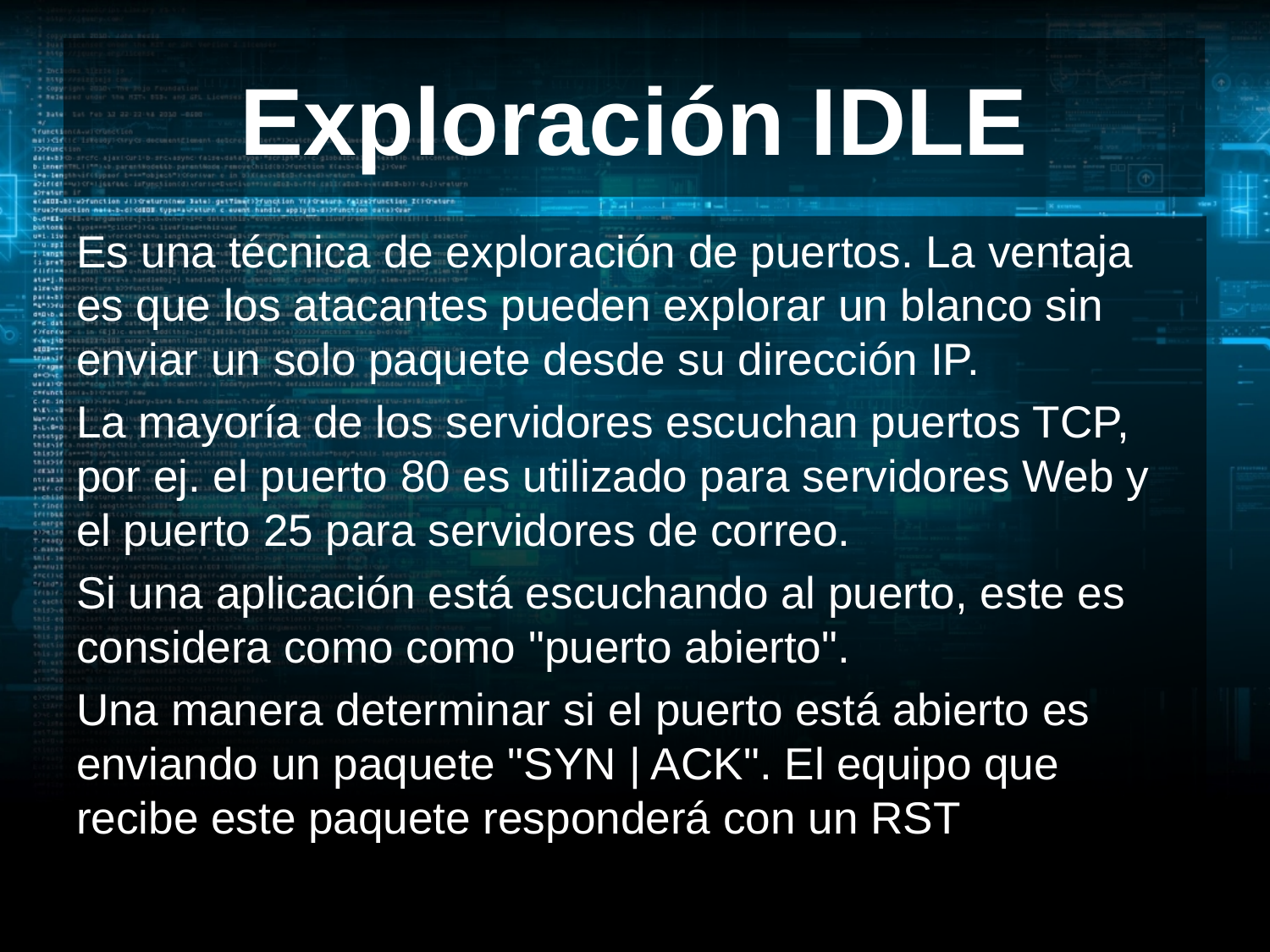

# Exploración IDLE
Es una técnica de exploración de puertos. La ventaja es que los atacantes pueden explorar un blanco sin enviar un solo paquete desde su dirección IP.
La mayoría de los servidores escuchan puertos TCP, por ej. el puerto 80 es utilizado para servidores Web y el puerto 25 para servidores de correo.
Si una aplicación está escuchando al puerto, este es considera como como "puerto abierto".
Una manera determinar si el puerto está abierto es enviando un paquete "SYN | ACK". El equipo que recibe este paquete responderá con un RST